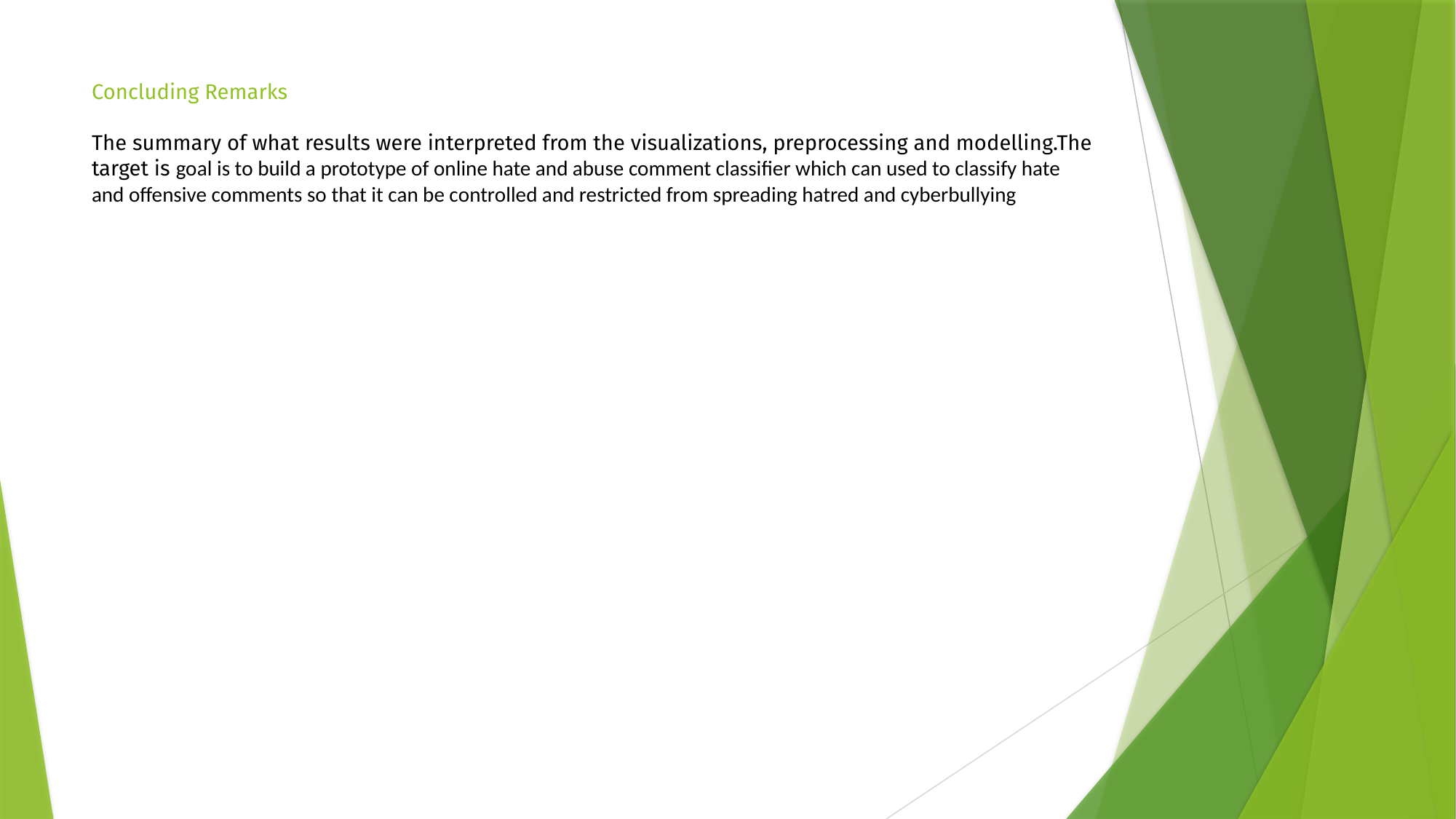

# Concluding Remarks The summary of what results were interpreted from the visualizations, preprocessing and modelling.The target is goal is to build a prototype of online hate and abuse comment classifier which can used to classify hate and offensive comments so that it can be controlled and restricted from spreading hatred and cyberbullying